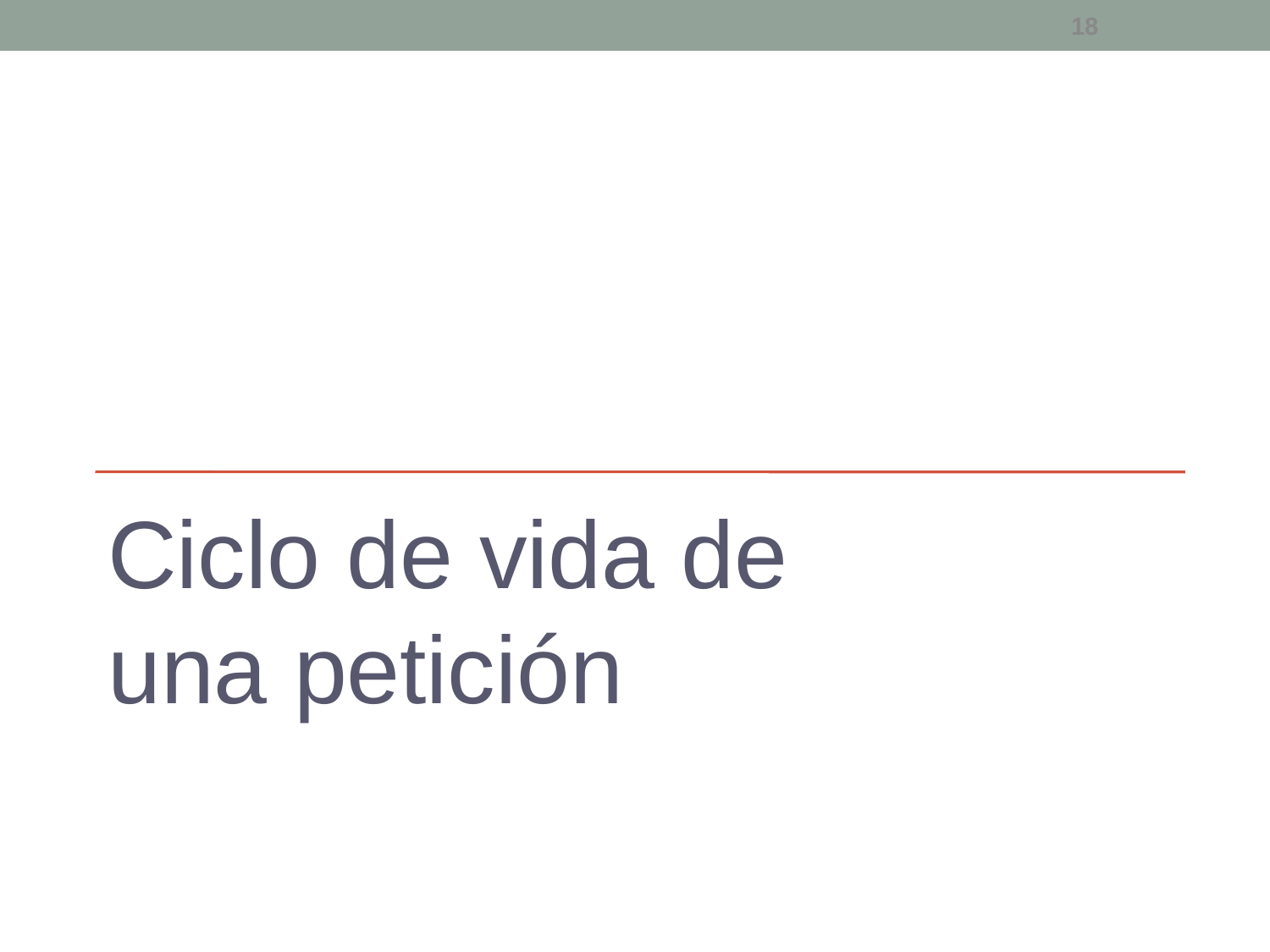

18
Ciclo de vida de una petición